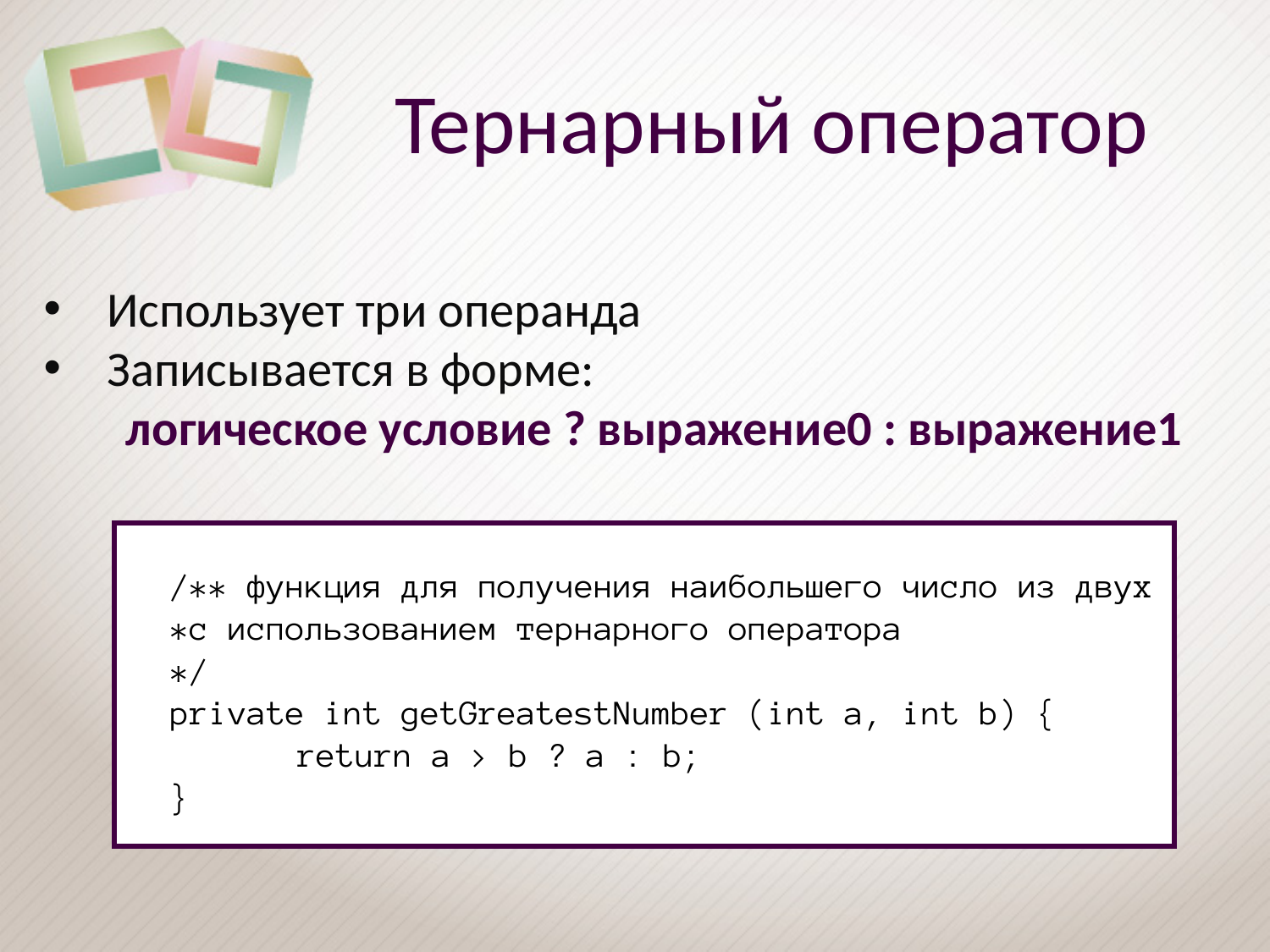

# Тернарный оператор
Использует три операнда
Записывается в форме:
логическое условие ? выражение0 : выражение1

/** функция для получения наибольшего число из двух
*с использованием тернарного оператора
*/
private int getGreatestNumber (int a, int b) {
	return a > b ? a : b;
}